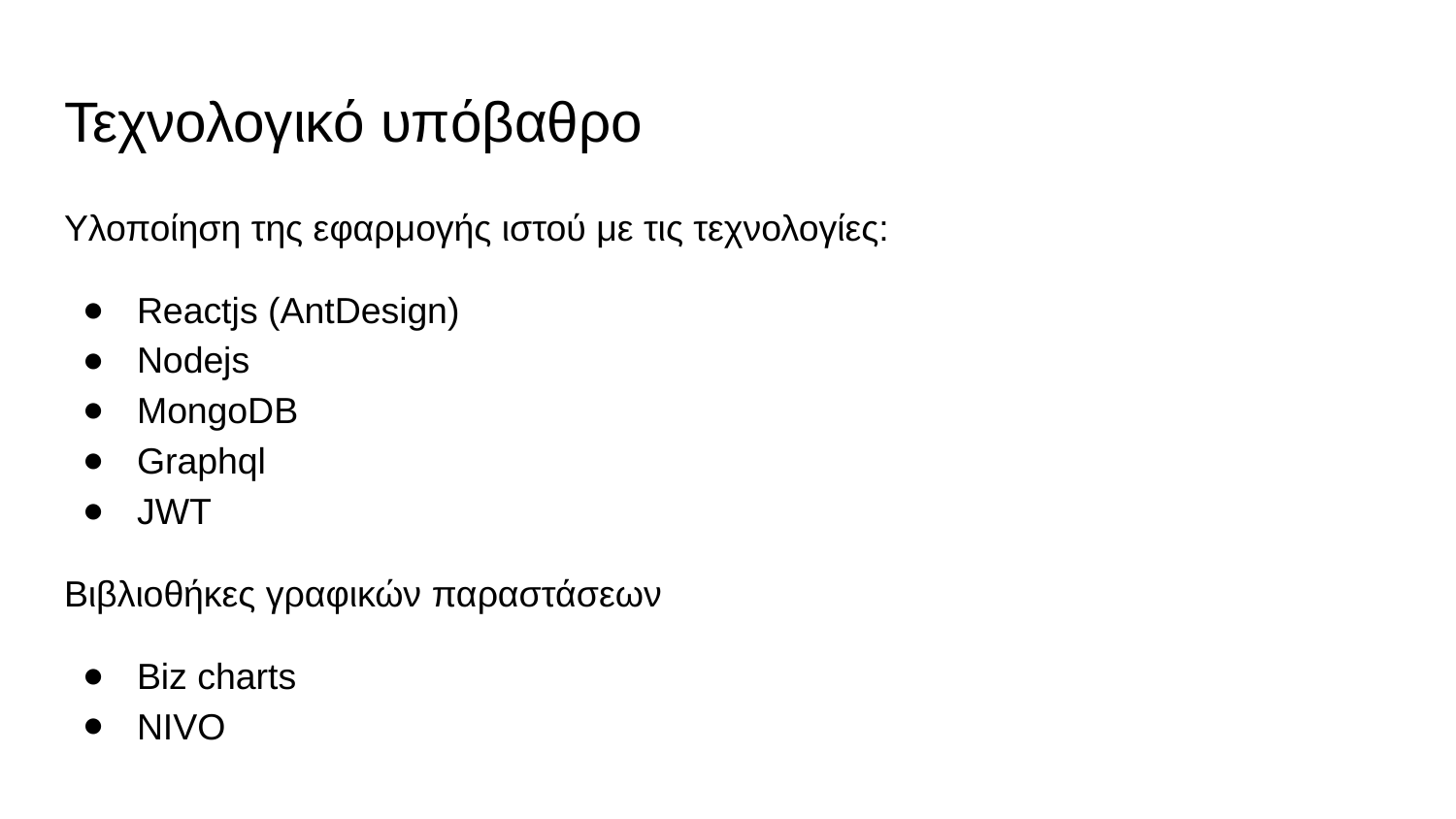

# Τεχνολογικό υπόβαθρο
Υλοποίηση της εφαρμογής ιστού με τις τεχνολογίες:
Reactjs (AntDesign)
Nodejs
MongoDB
Graphql
JWT
Βιβλιοθήκες γραφικών παραστάσεων
Biz charts
NIVO